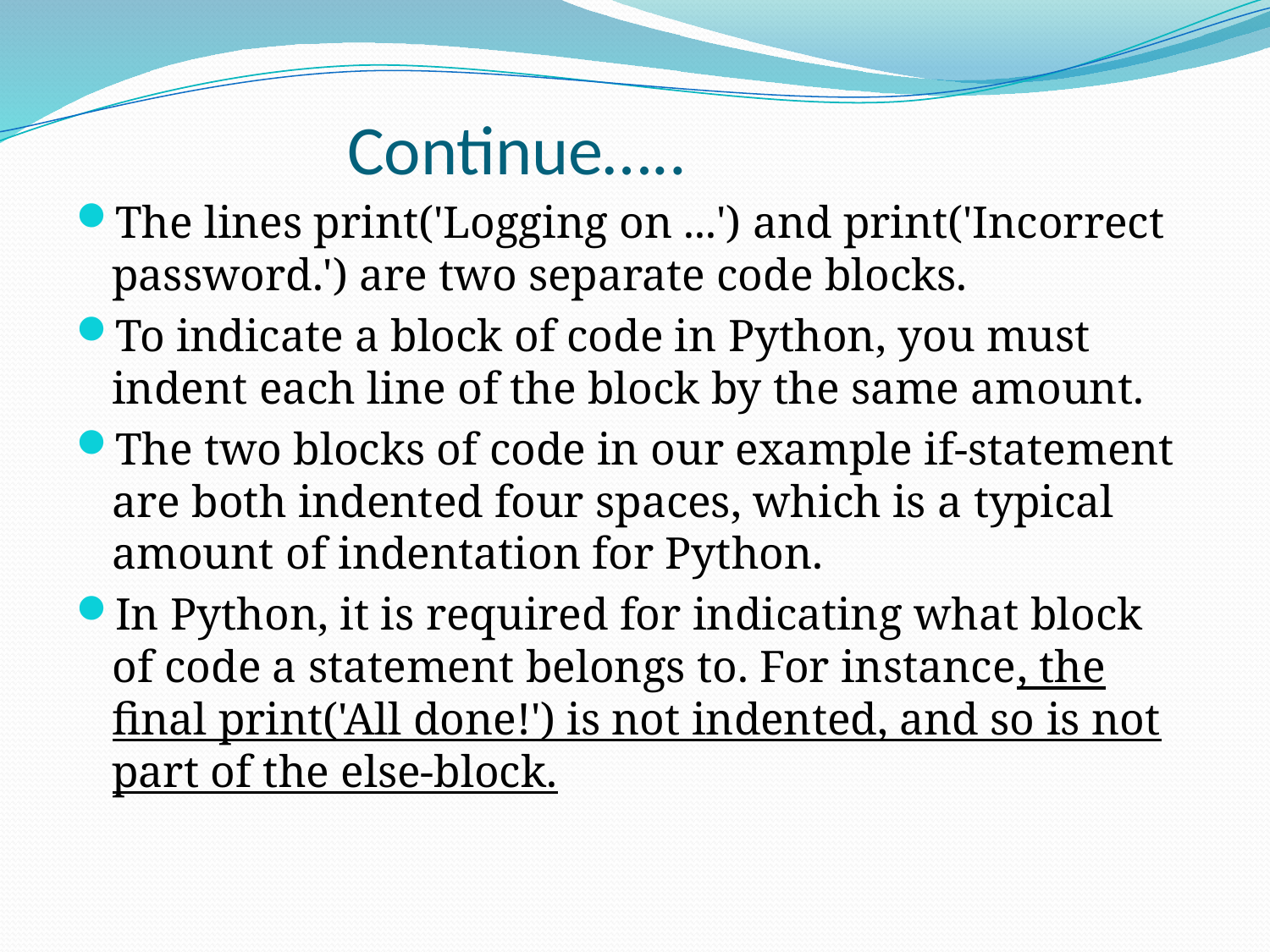

# Continue…..
The lines print('Logging on ...') and print('Incorrect password.') are two separate code blocks.
To indicate a block of code in Python, you must indent each line of the block by the same amount.
The two blocks of code in our example if-statement are both indented four spaces, which is a typical amount of indentation for Python.
In Python, it is required for indicating what block of code a statement belongs to. For instance, the final print('All done!') is not indented, and so is not part of the else-block.